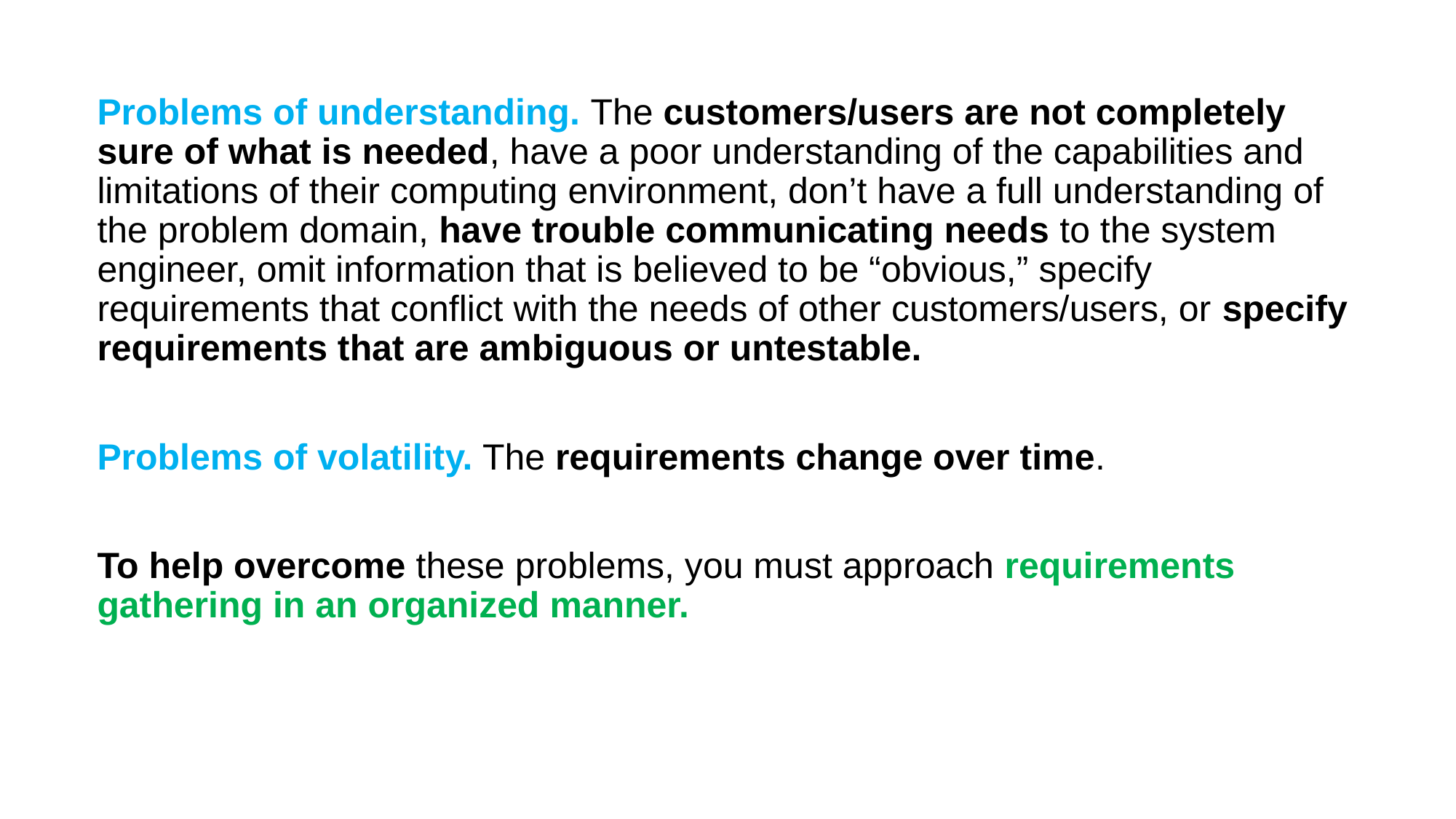

Problems of understanding. The customers/users are not completely sure of what is needed, have a poor understanding of the capabilities and limitations of their computing environment, don’t have a full understanding of the problem domain, have trouble communicating needs to the system engineer, omit information that is believed to be “obvious,” specify requirements that conflict with the needs of other customers/users, or specify requirements that are ambiguous or untestable.

Problems of volatility. The requirements change over time.

To help overcome these problems, you must approach requirements gathering in an organized manner.